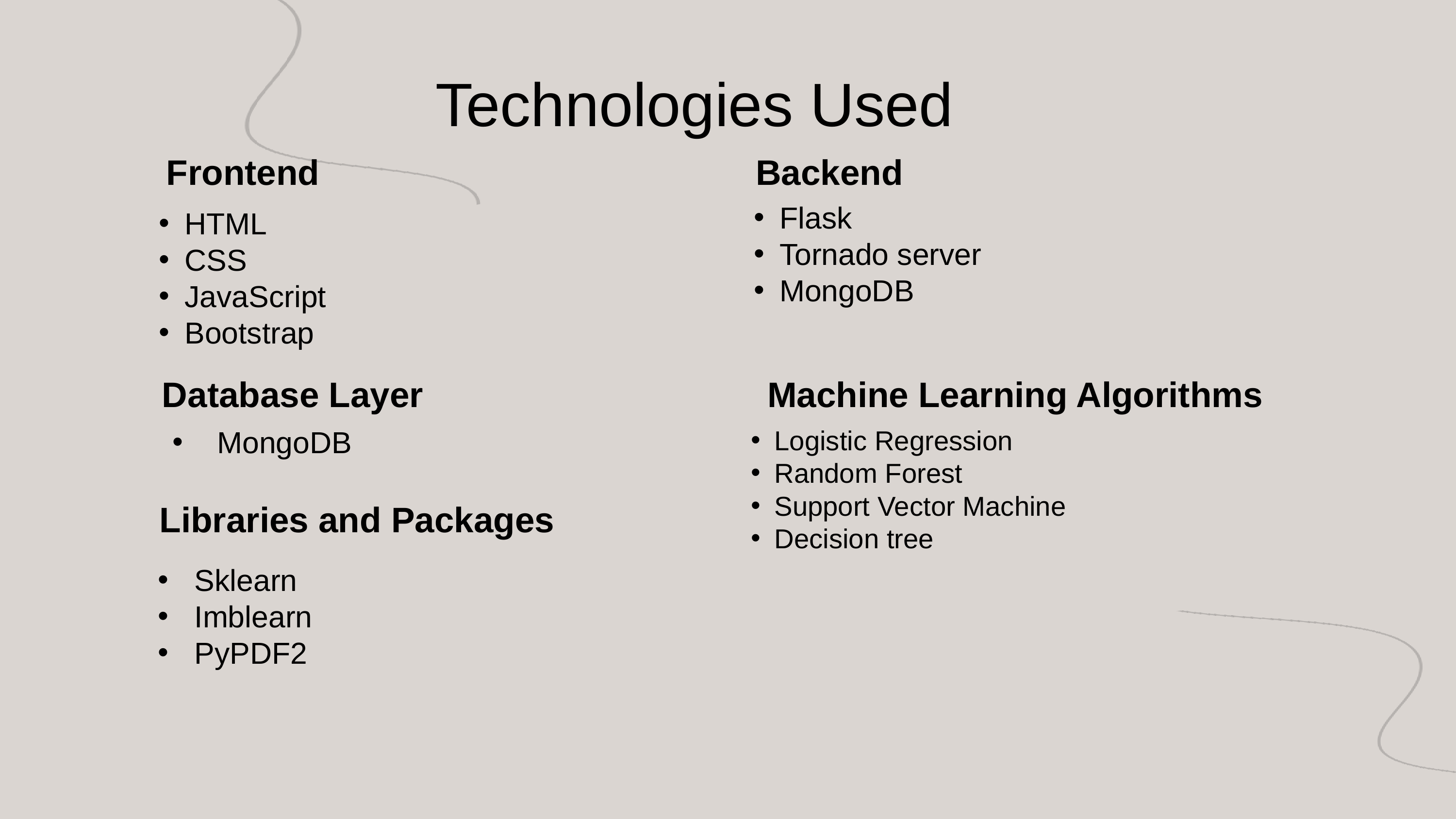

Technologies Used
Backend
 Frontend
Flask
Tornado server
MongoDB
HTML
CSS
JavaScript
Bootstrap
Database Layer

Machine Learning Algorithms
 MongoDB
Logistic Regression
Random Forest
Support Vector Machine
Decision tree

Libraries and Packages
Sklearn
Imblearn
PyPDF2